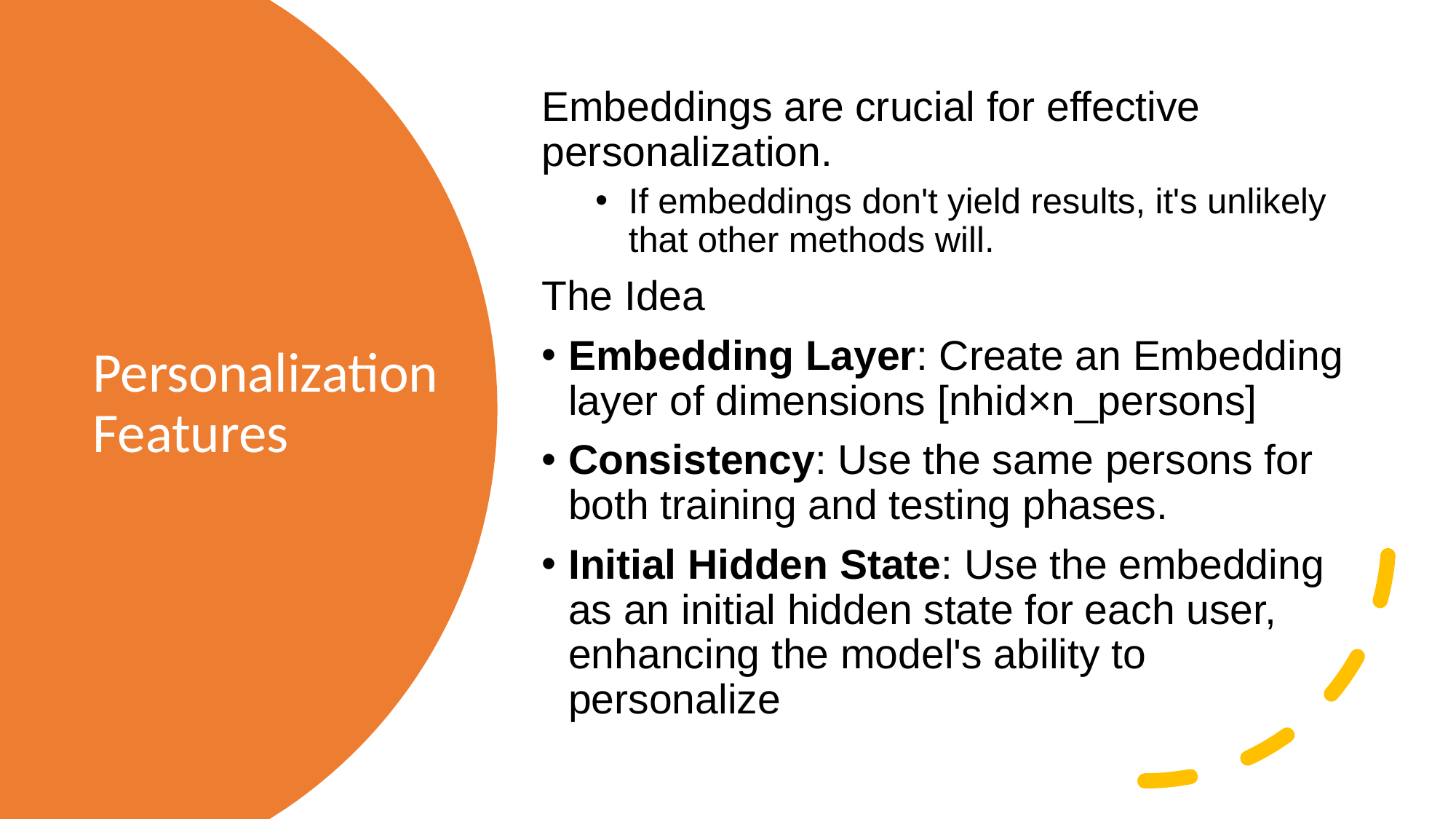

Embeddings are crucial for effective personalization.
If embeddings don't yield results, it's unlikely that other methods will.
The Idea
Embedding Layer: Create an Embedding layer of dimensions [nhid×n_persons]
Consistency: Use the same persons for both training and testing phases.
Initial Hidden State: Use the embedding as an initial hidden state for each user, enhancing the model's ability to personalize
# Personalization Features